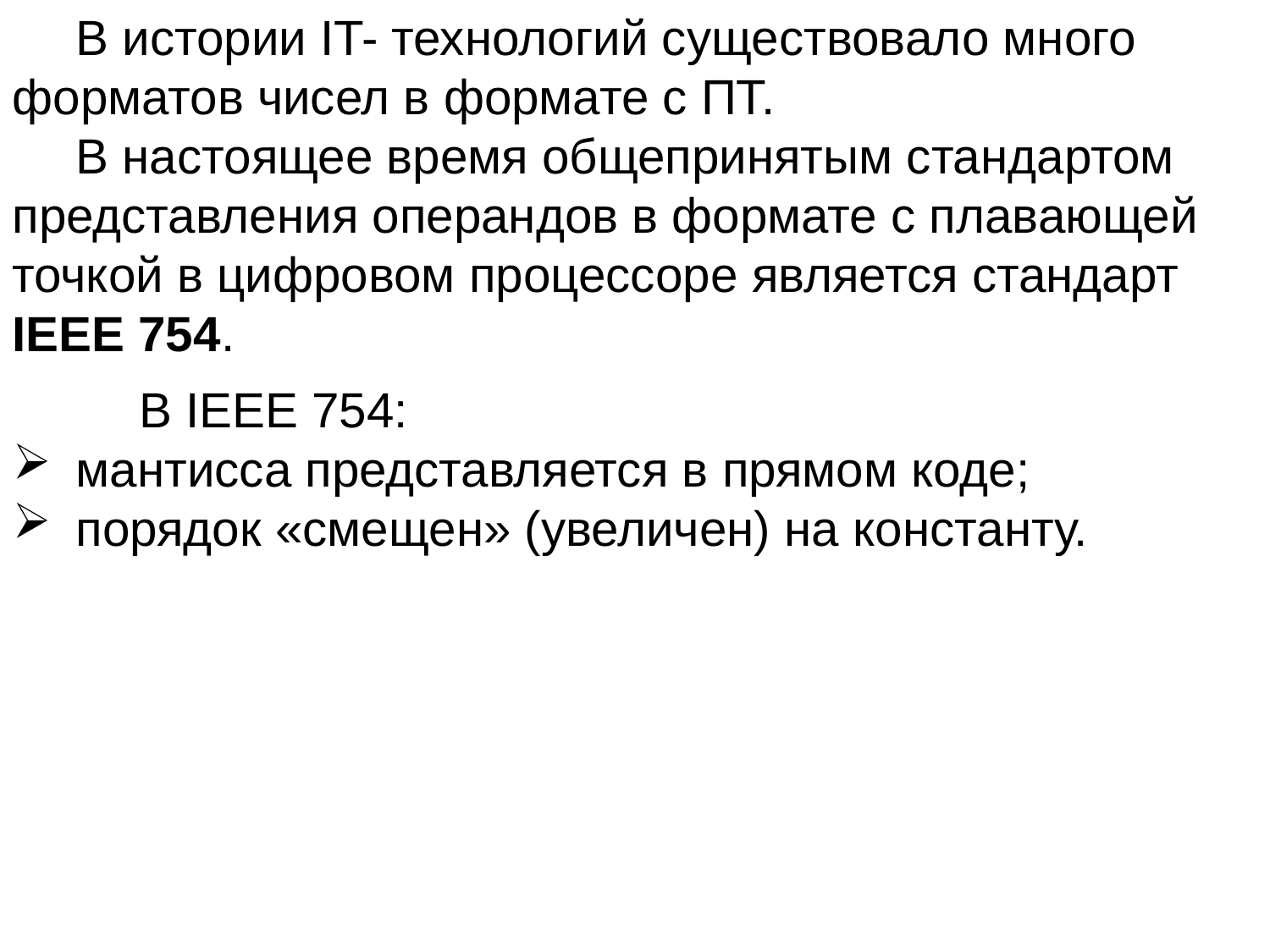

В истории IT- технологий существовало много форматов чисел в формате с ПТ.
В настоящее время общепринятым стандартом представления операндов в формате с плавающей точкой в цифровом процессоре является стандарт IEEE 754.

 	В IEEE 754:
мантисса представляется в прямом коде;
порядок «смещен» (увеличен) на константу.